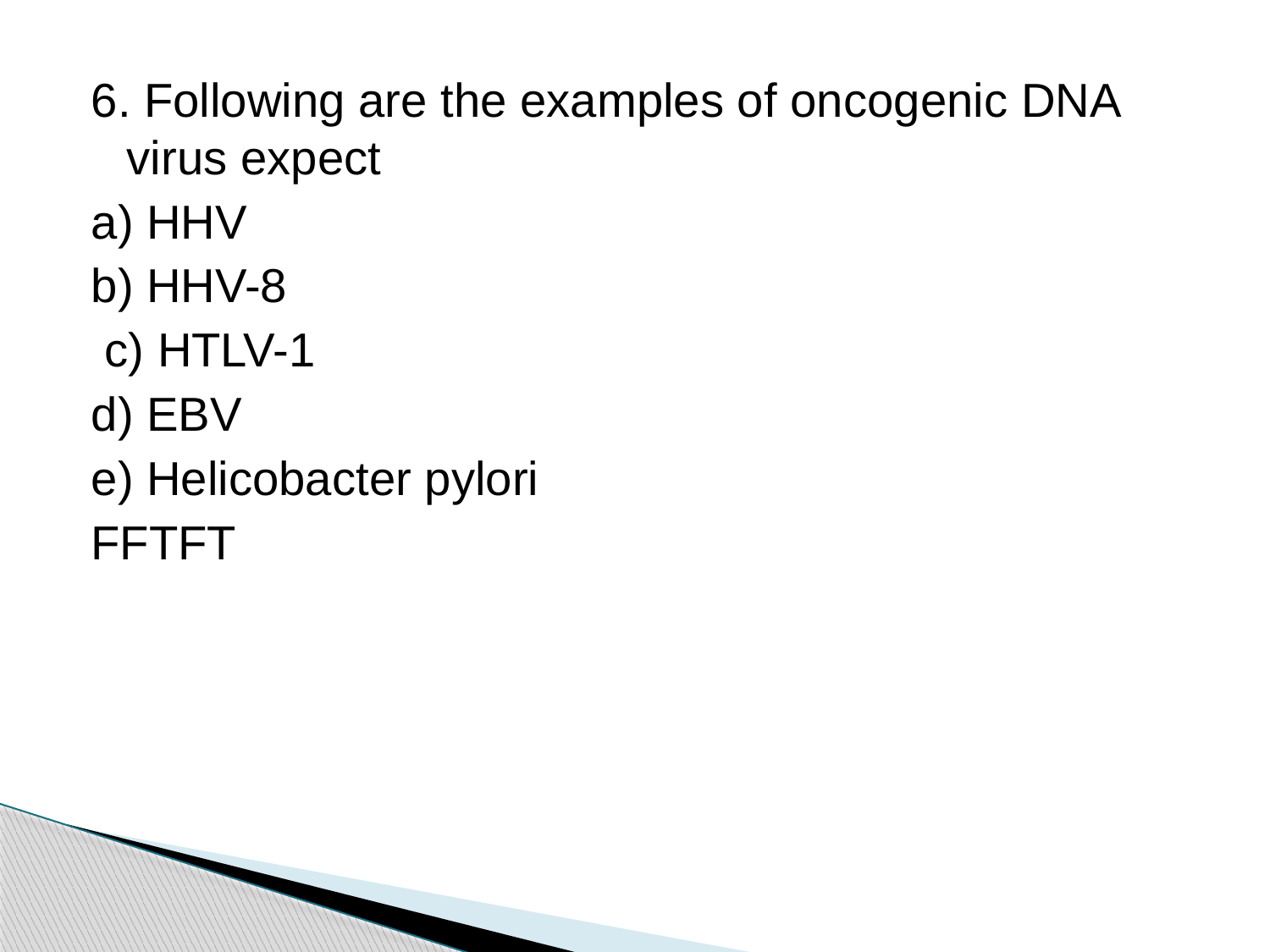

6. Following are the examples of oncogenic DNA virus expect
a) HHV
b) HHV-8
 c) HTLV-1
d) EBV
e) Helicobacter pylori
FFTFT